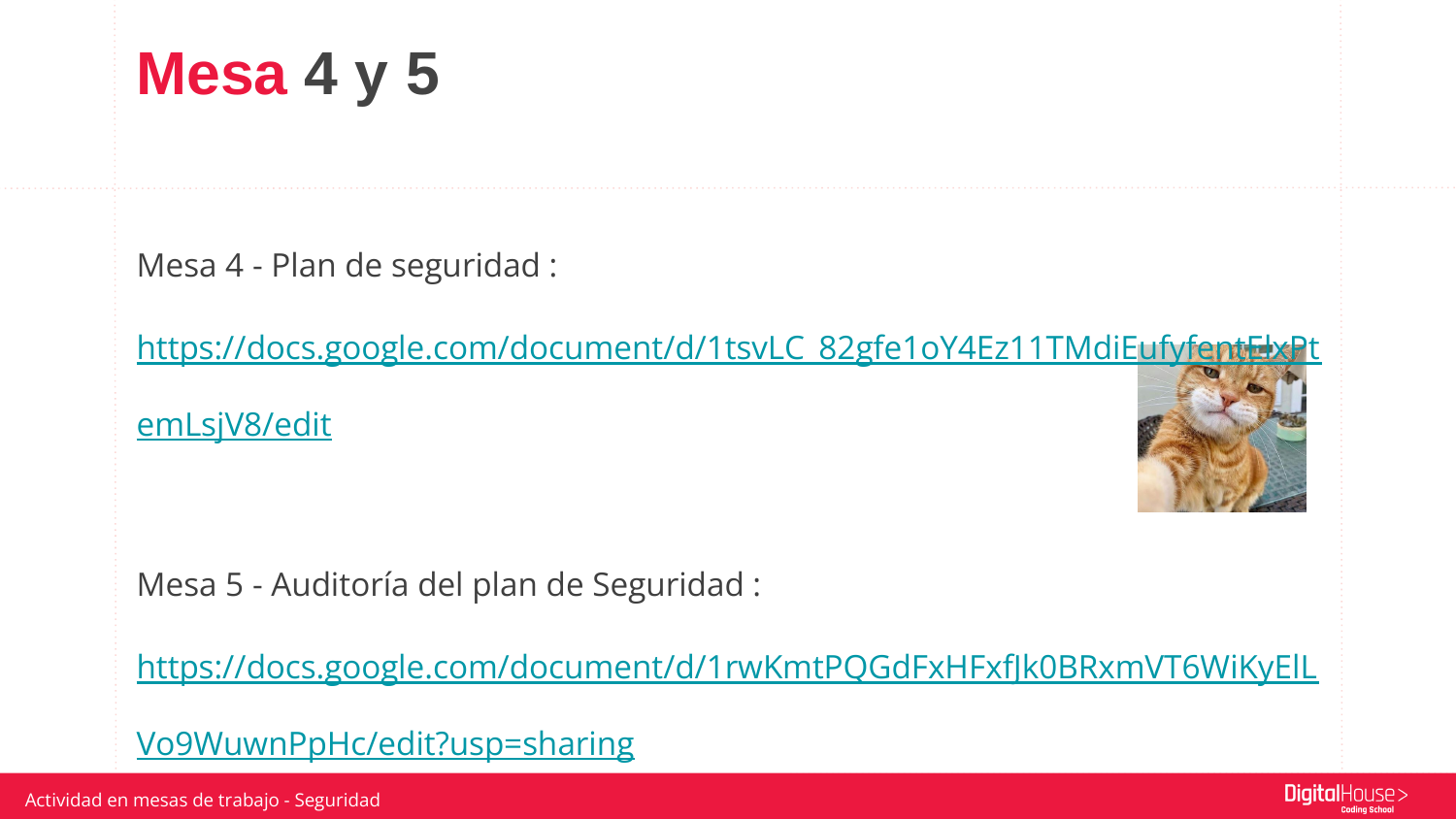

Mesa 4 y 5
Mesa 4 - Plan de seguridad : https://docs.google.com/document/d/1tsvLC_82gfe1oY4Ez11TMdiEufyfentElxPtemLsjV8/edit
Mesa 5 - Auditoría del plan de Seguridad :   https://docs.google.com/document/d/1rwKmtPQGdFxHFxfJk0BRxmVT6WiKyElLVo9WuwnPpHc/edit?usp=sharing